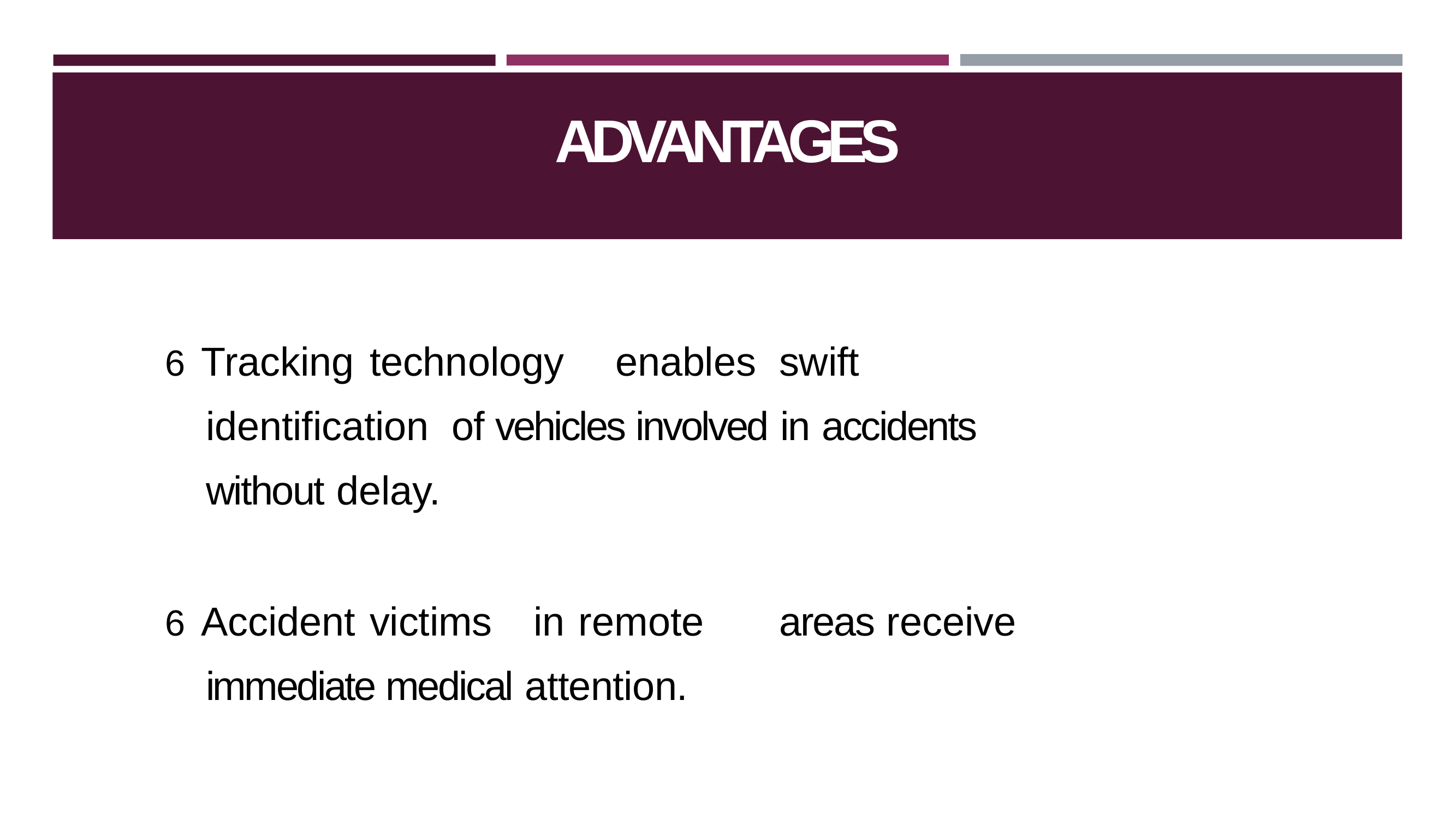

# ADVANTAGES
6 Tracking	technology	enables	swift	identification	of vehicles involved in accidents without delay.

6 Accident	victims	in remote	areas receive	immediate medical attention.